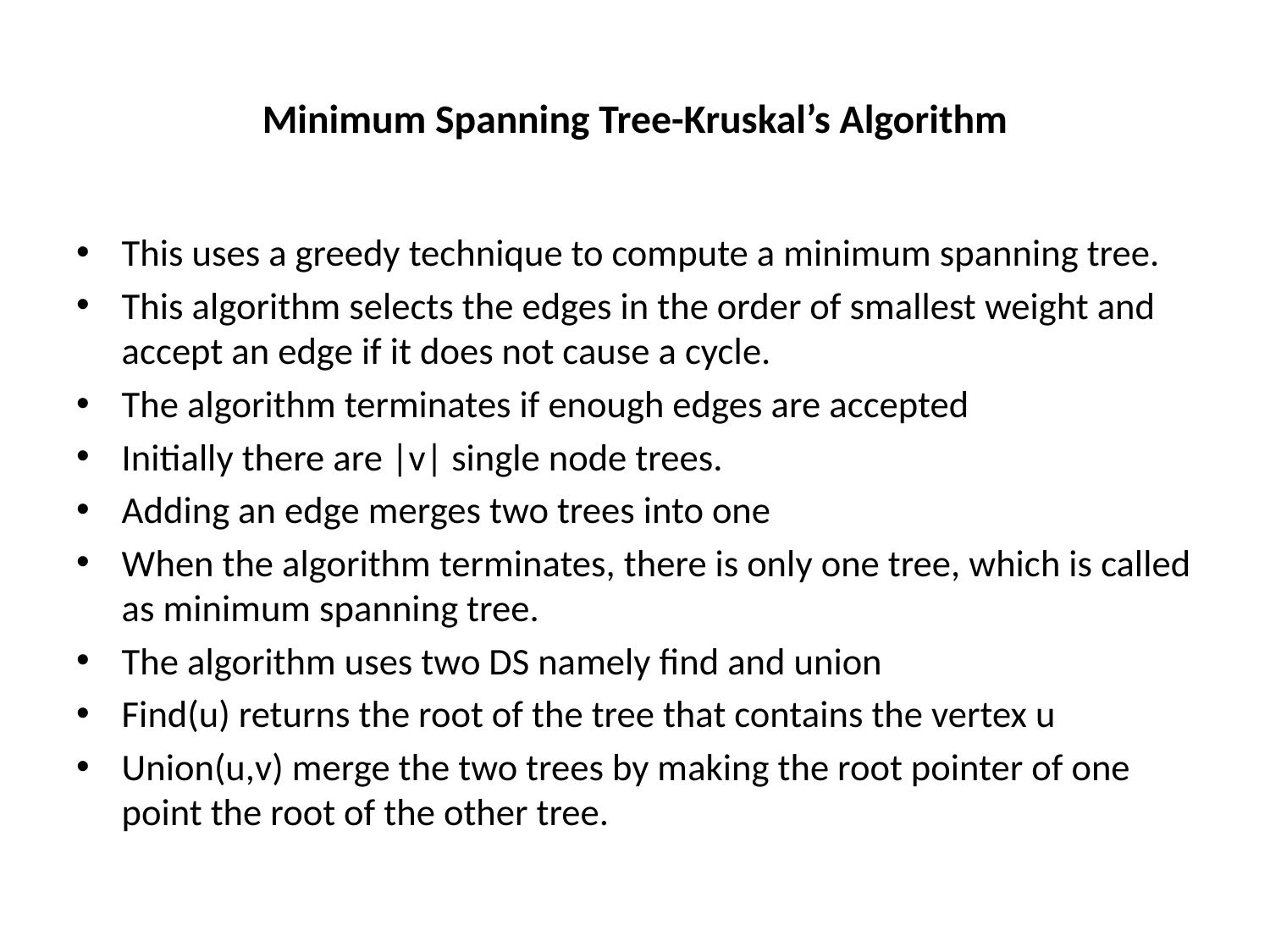

# Minimum Spanning Tree-Kruskal’s Algorithm
This uses a greedy technique to compute a minimum spanning tree.
This algorithm selects the edges in the order of smallest weight and accept an edge if it does not cause a cycle.
The algorithm terminates if enough edges are accepted
Initially there are |v| single node trees.
Adding an edge merges two trees into one
When the algorithm terminates, there is only one tree, which is called as minimum spanning tree.
The algorithm uses two DS namely find and union
Find(u) returns the root of the tree that contains the vertex u
Union(u,v) merge the two trees by making the root pointer of one point the root of the other tree.